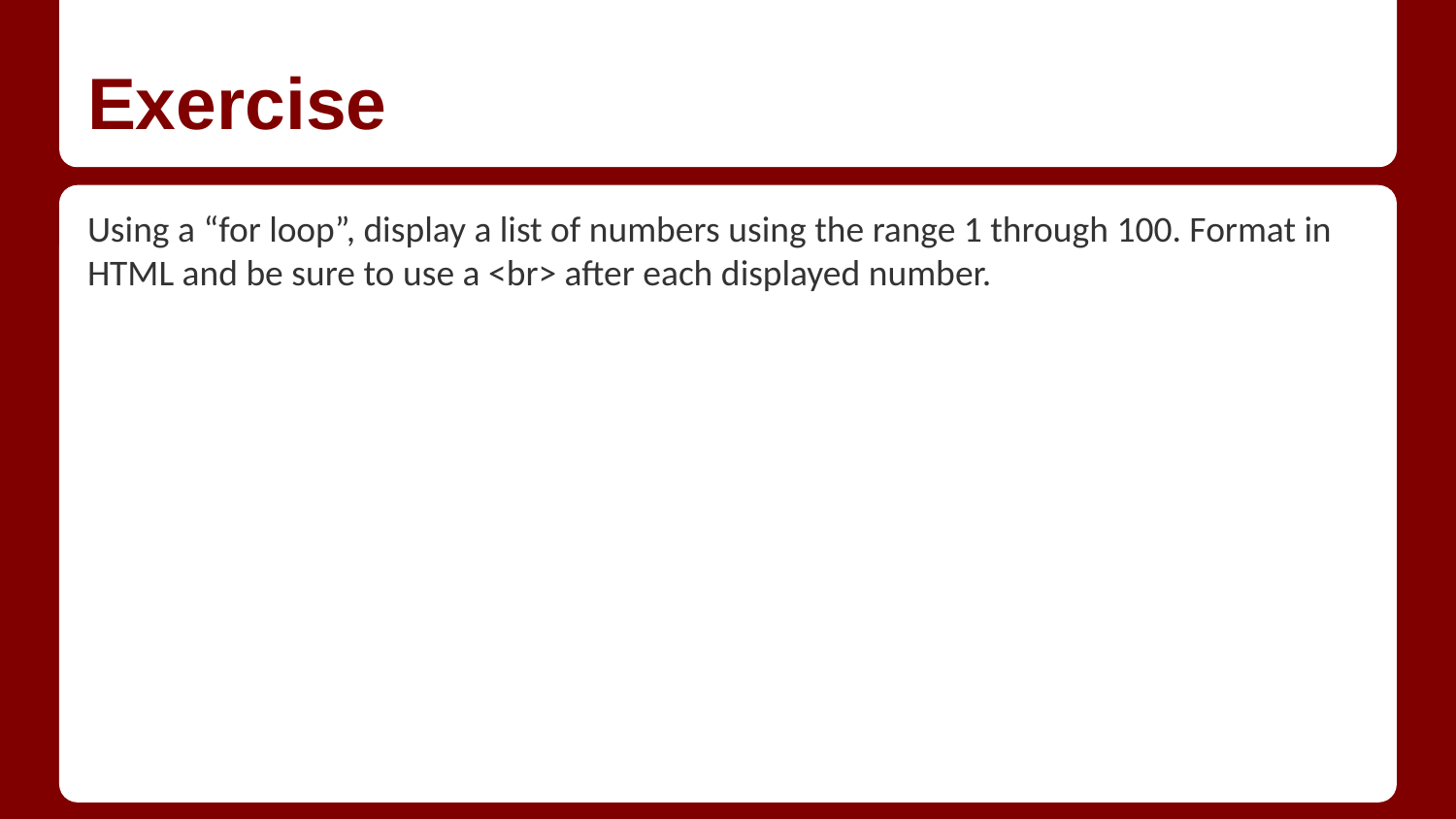

# Exercise
Using a “for loop”, display a list of numbers using the range 1 through 100. Format in HTML and be sure to use a <br> after each displayed number.